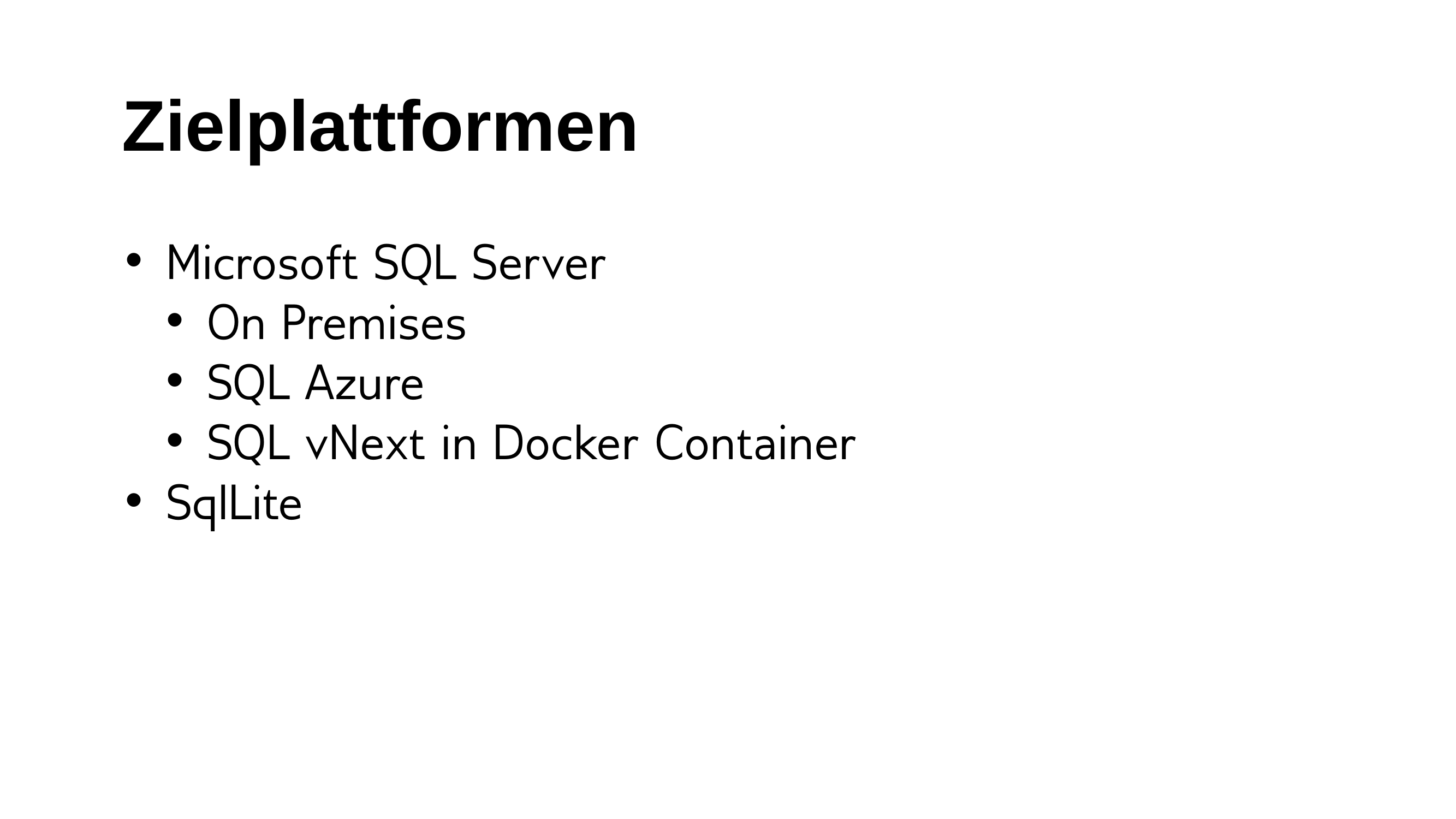

# Zielplattformen
Microsoft SQL Server
On Premises
SQL Azure
SQL vNext in Docker Container
SqlLite